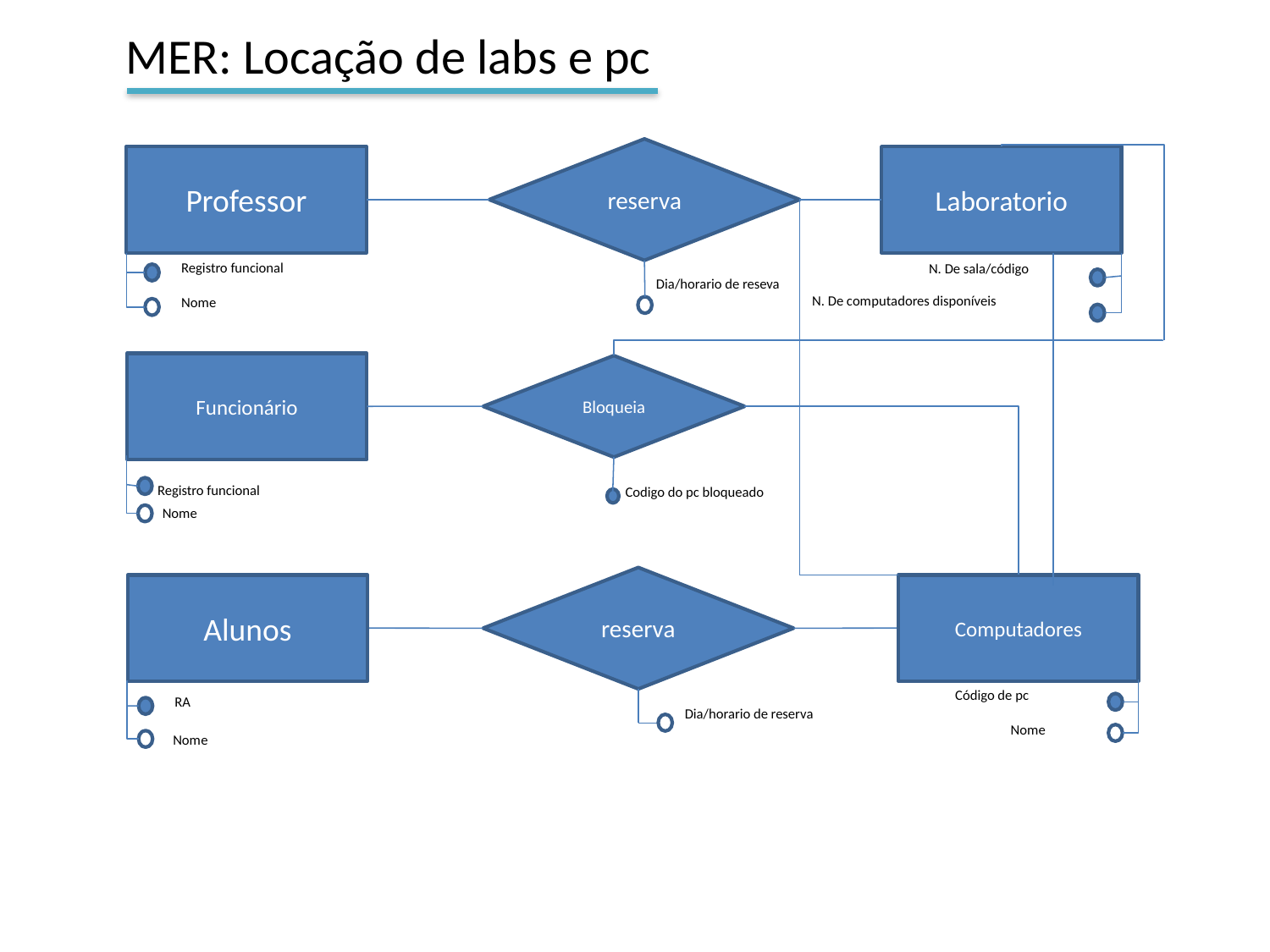

MER: Locação de labs e pc
reserva
Professor
Laboratorio
Registro funcional
N. De sala/código

Dia/horario de reseva

N. De computadores disponíveis
Nome

Funcionário
Bloqueia
Codigo do pc bloqueado

Registro funcional

Nome

reserva
Alunos
RA

Nome

Computadores
Código de pc

Nome

Dia/horario de reserva